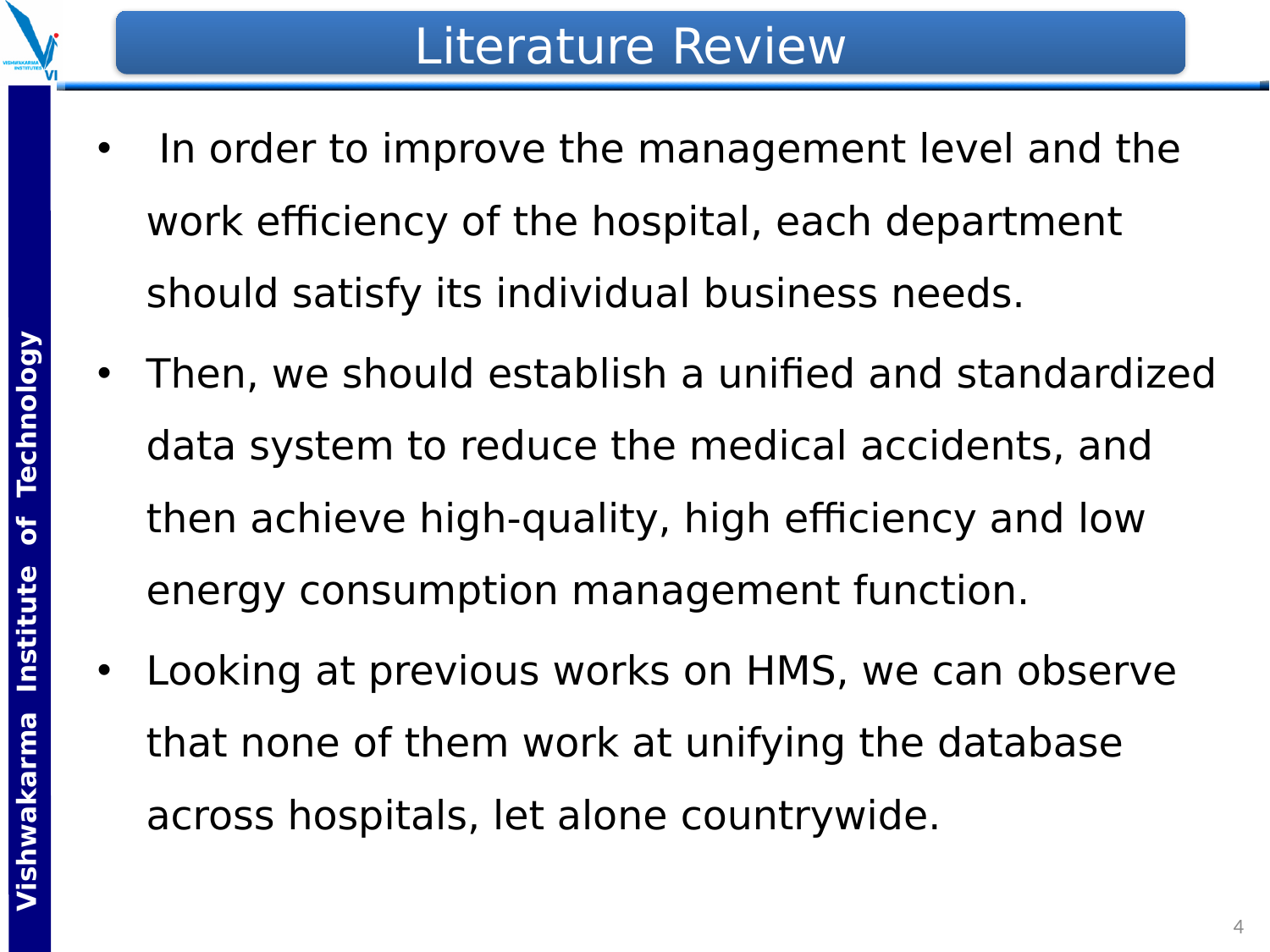

# Literature Review
 In order to improve the management level and the work efficiency of the hospital, each department should satisfy its individual business needs.
Then, we should establish a unified and standardized data system to reduce the medical accidents, and then achieve high-quality, high efficiency and low energy consumption management function.
Looking at previous works on HMS, we can observe that none of them work at unifying the database across hospitals, let alone countrywide.
4